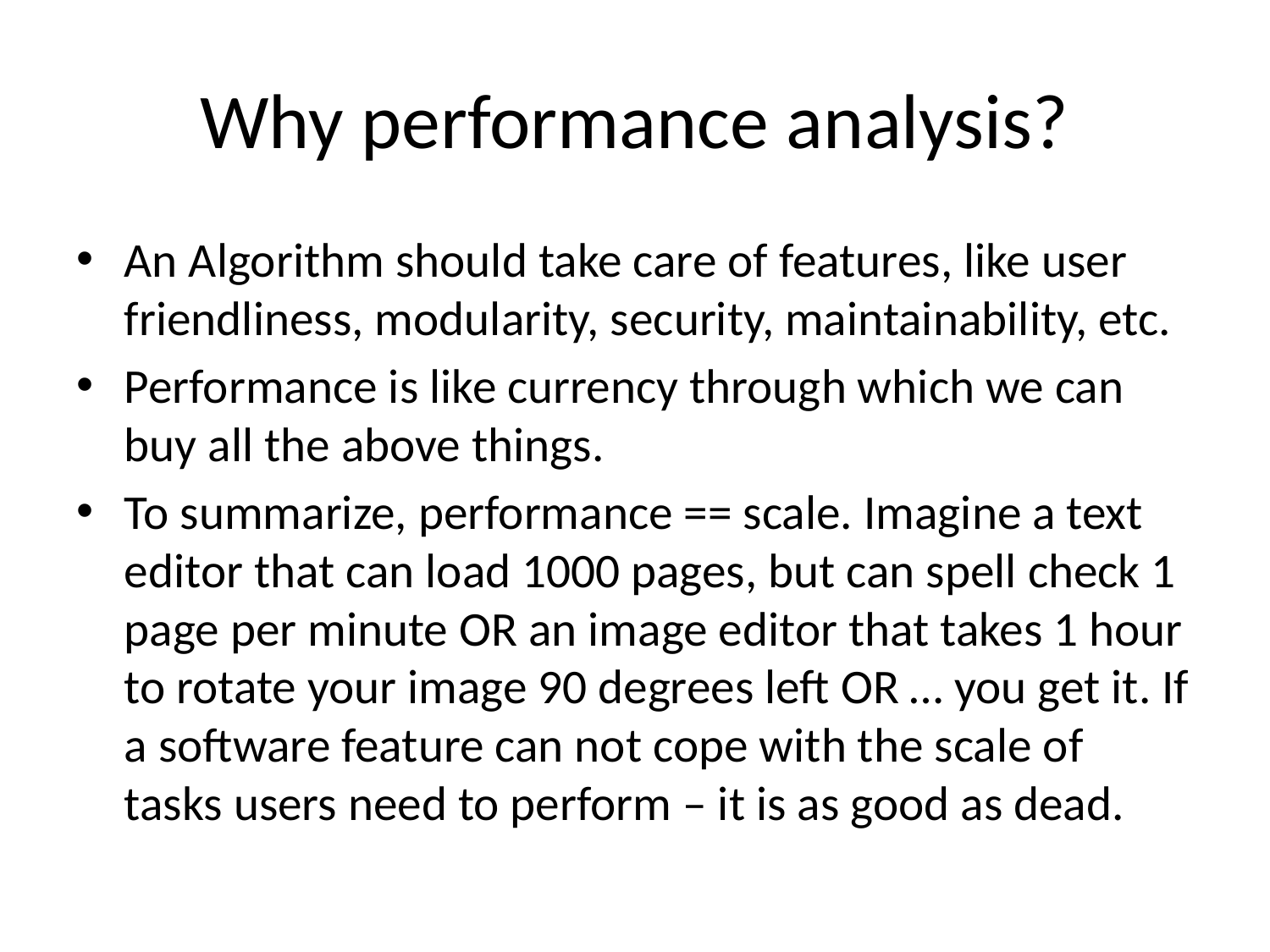

# Why performance analysis?
An Algorithm should take care of features, like user friendliness, modularity, security, maintainability, etc.
Performance is like currency through which we can buy all the above things.
To summarize, performance == scale. Imagine a text editor that can load 1000 pages, but can spell check 1 page per minute OR an image editor that takes 1 hour to rotate your image 90 degrees left OR … you get it. If a software feature can not cope with the scale of tasks users need to perform – it is as good as dead.